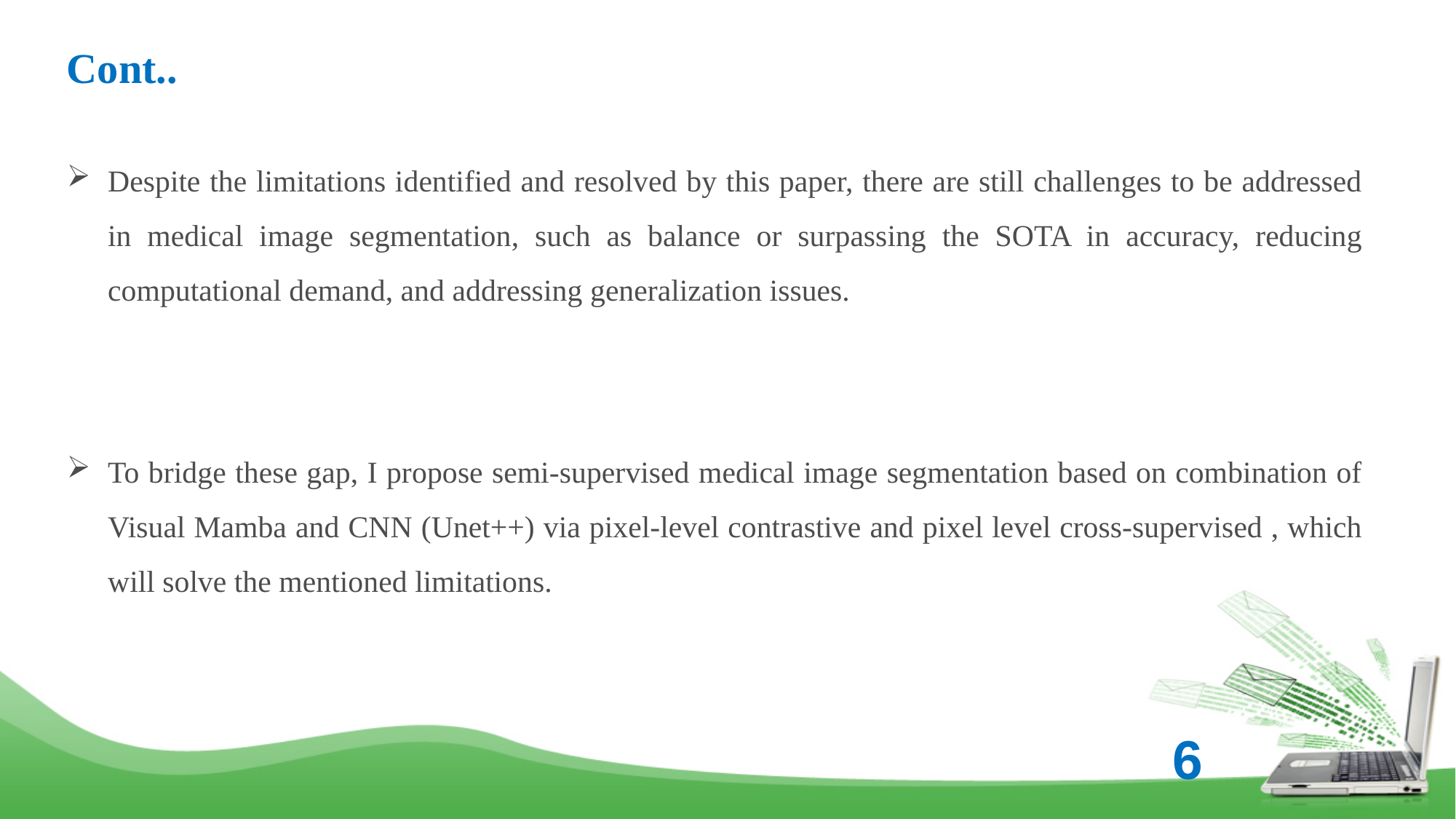

# Cont..
Despite the limitations identified and resolved by this paper, there are still challenges to be addressed in medical image segmentation, such as balance or surpassing the SOTA in accuracy, reducing computational demand, and addressing generalization issues.

To bridge these gap, I propose semi-supervised medical image segmentation based on combination of Visual Mamba and CNN (Unet++) via pixel-level contrastive and pixel level cross-supervised , which will solve the mentioned limitations.
6